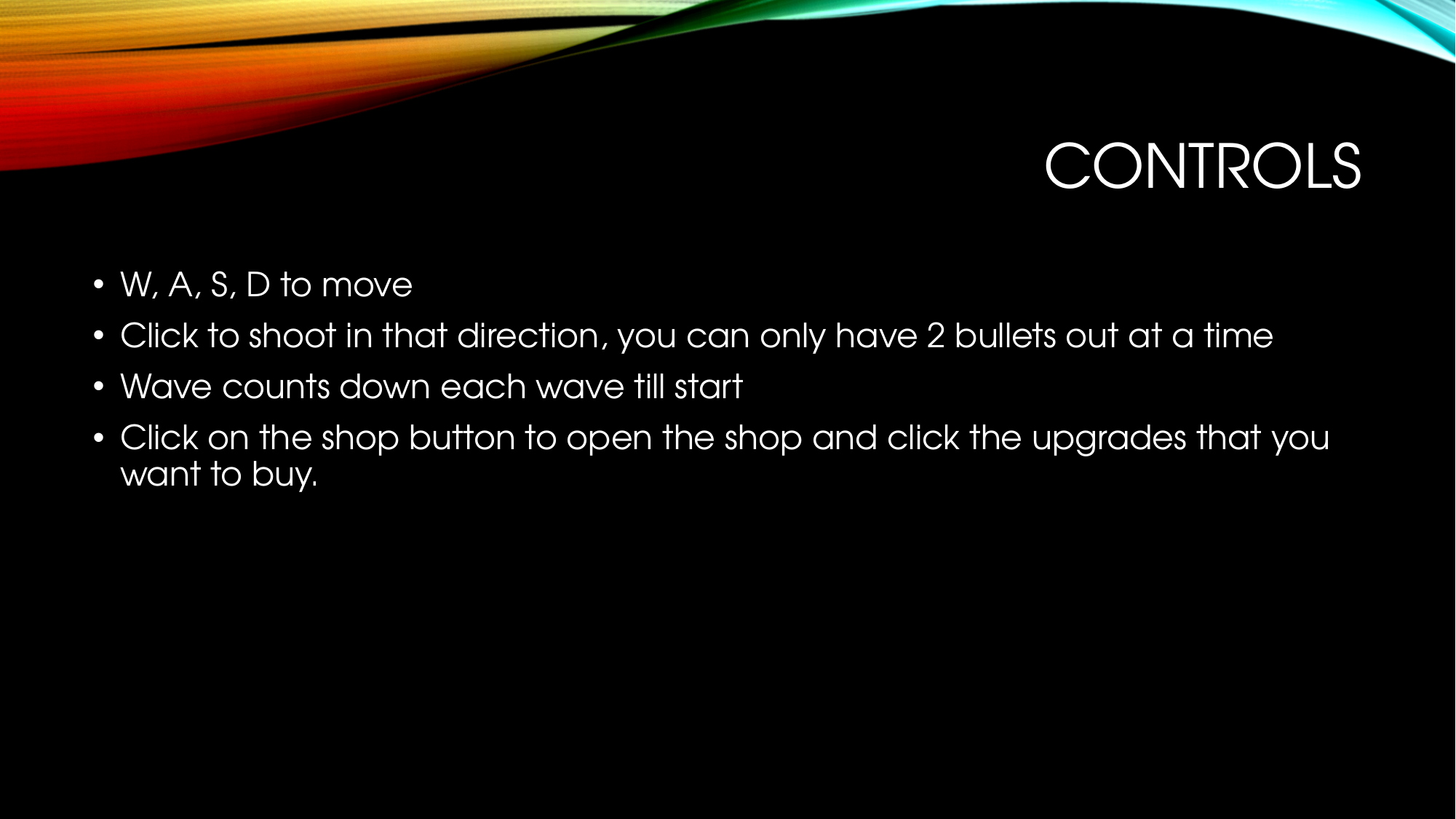

# Controls
W, A, S, D to move
Click to shoot in that direction, you can only have 2 bullets out at a time
Wave counts down each wave till start
Click on the shop button to open the shop and click the upgrades that you want to buy.